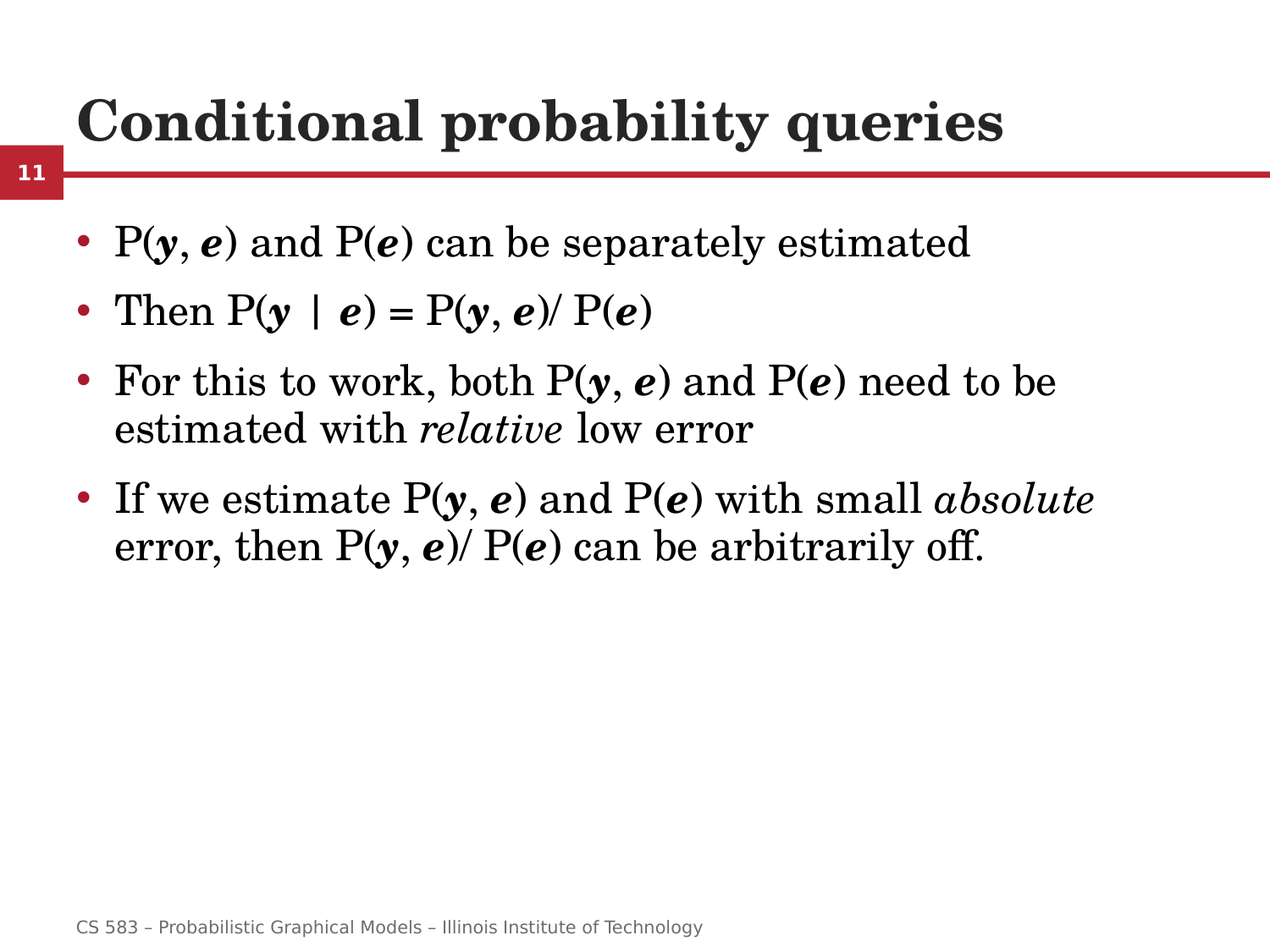

# Conditional probability queries
P(y, e) and P(e) can be separately estimated
Then P(y | e) = P(y, e)/ P(e)
For this to work, both P(y, e) and P(e) need to be estimated with relative low error
If we estimate P(y, e) and P(e) with small absolute error, then P(y, e)/ P(e) can be arbitrarily off.
11
CS 583 – Probabilistic Graphical Models – Illinois Institute of Technology